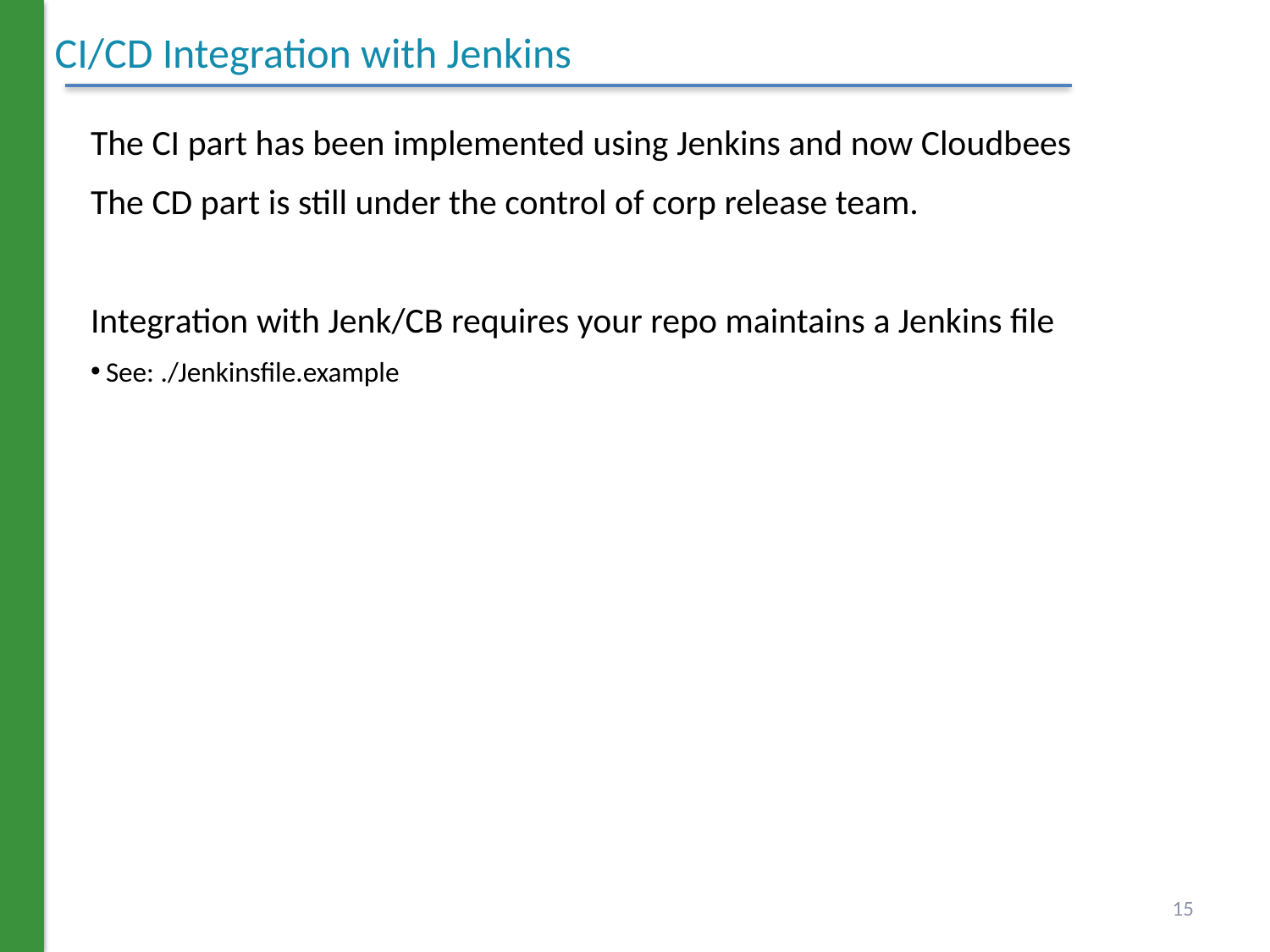

# CI/CD Integration with Jenkins
The CI part has been implemented using Jenkins and now Cloudbees
The CD part is still under the control of corp release team.

Integration with Jenk/CB requires your repo maintains a Jenkins file
See: ./Jenkinsfile.example

15